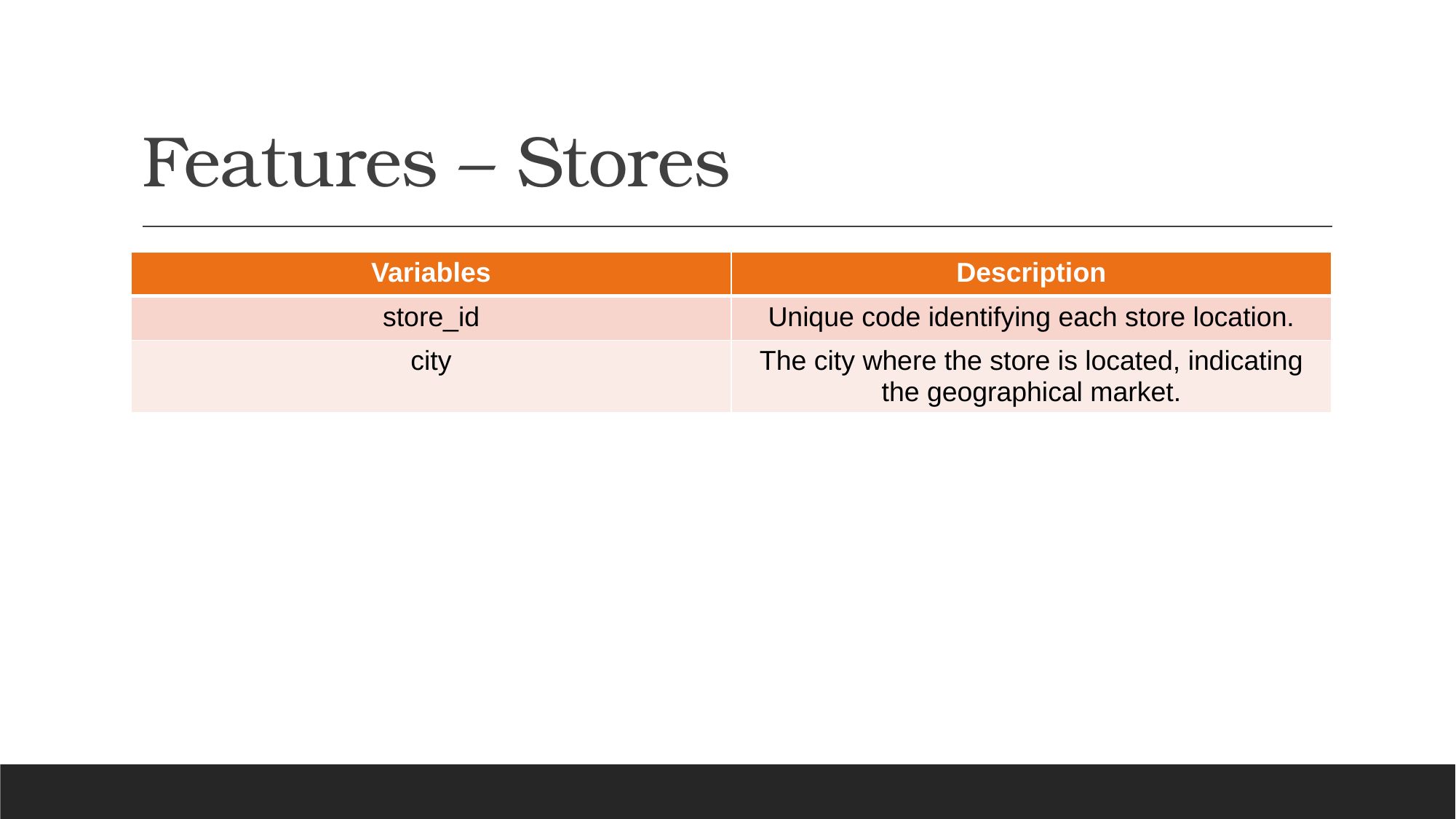

# Features – Stores
| Variables | Description |
| --- | --- |
| store\_id | Unique code identifying each store location. |
| city | The city where the store is located, indicating the geographical market. |